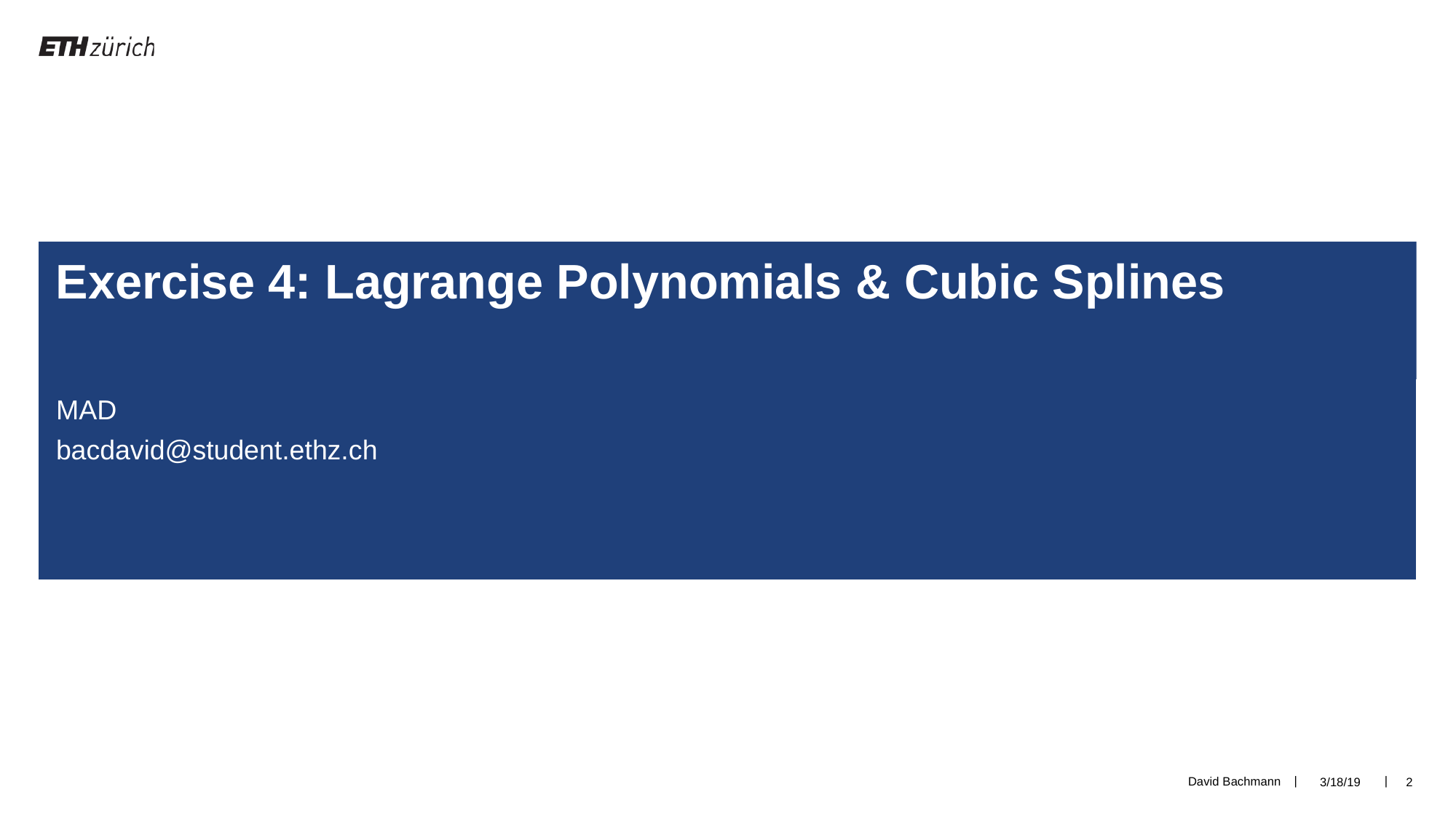

Exercise 4: Lagrange Polynomials & Cubic Splines
MAD
bacdavid@student.ethz.ch

David Bachmann
3/18/19
2